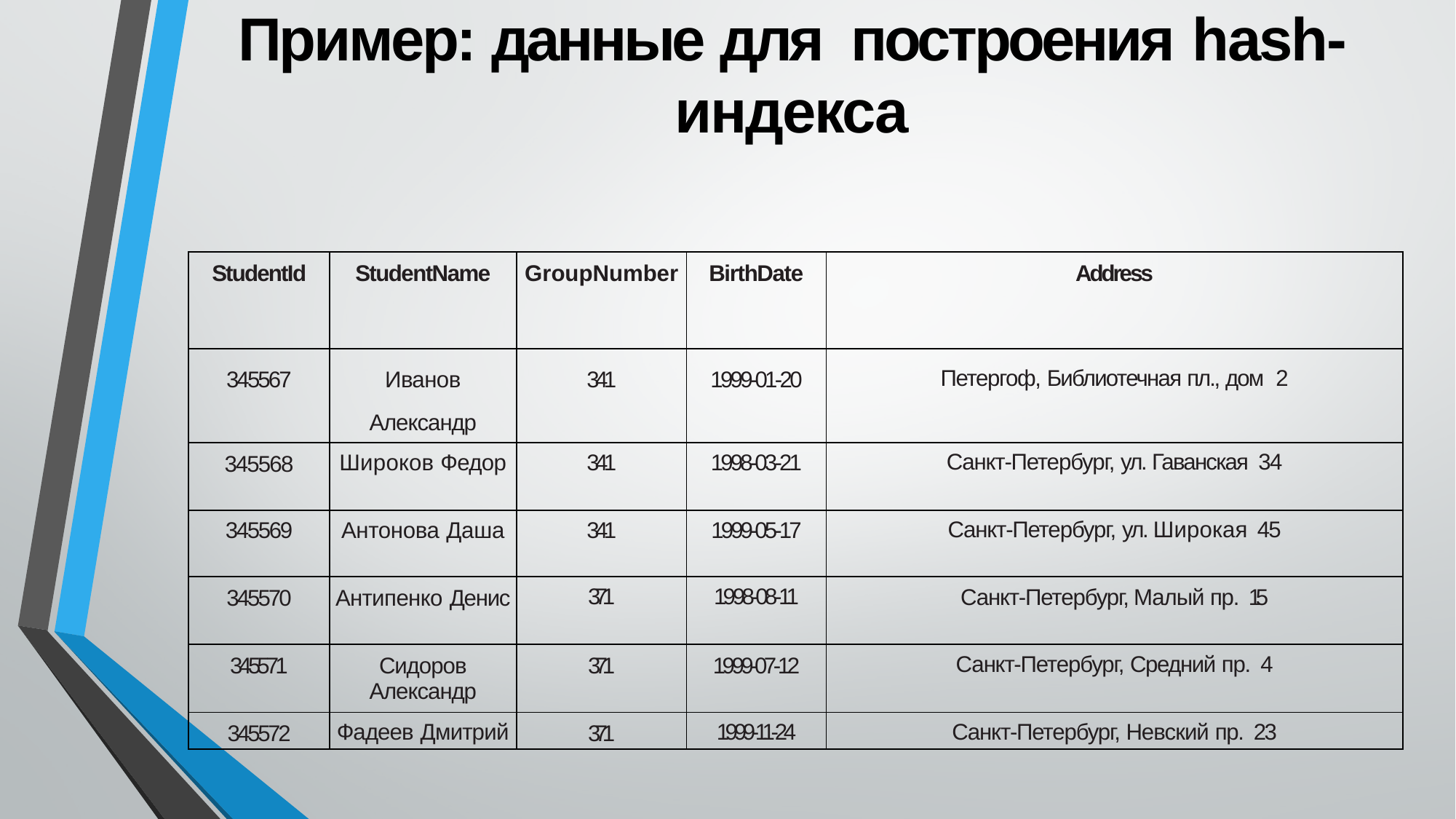

# Пример: данные для  построения hash-индекса
| StudentId | StudentName | GroupNumber | BirthDate | Address |
| --- | --- | --- | --- | --- |
| 345567 | Иванов Александр | 341 | 1999-01-20 | Петергоф, Библиотечная пл., дом 2 |
| 345568 | Широков Федор | 341 | 1998-03-21 | Санкт-Петербург, ул. Гаванская 34 |
| 345569 | Антонова Даша | 341 | 1999-05-17 | Санкт-Петербург, ул. Широкая 45 |
| 345570 | Антипенко Денис | 371 | 1998-08-11 | Санкт-Петербург, Малый пр. 15 |
| 345571 | Сидоров Александр | 371 | 1999-07-12 | Санкт-Петербург, Средний пр. 4 |
| 345572 | Фадеев Дмитрий | 371 | 1999-11-24 | Санкт-Петербург, Невский пр. 23 |